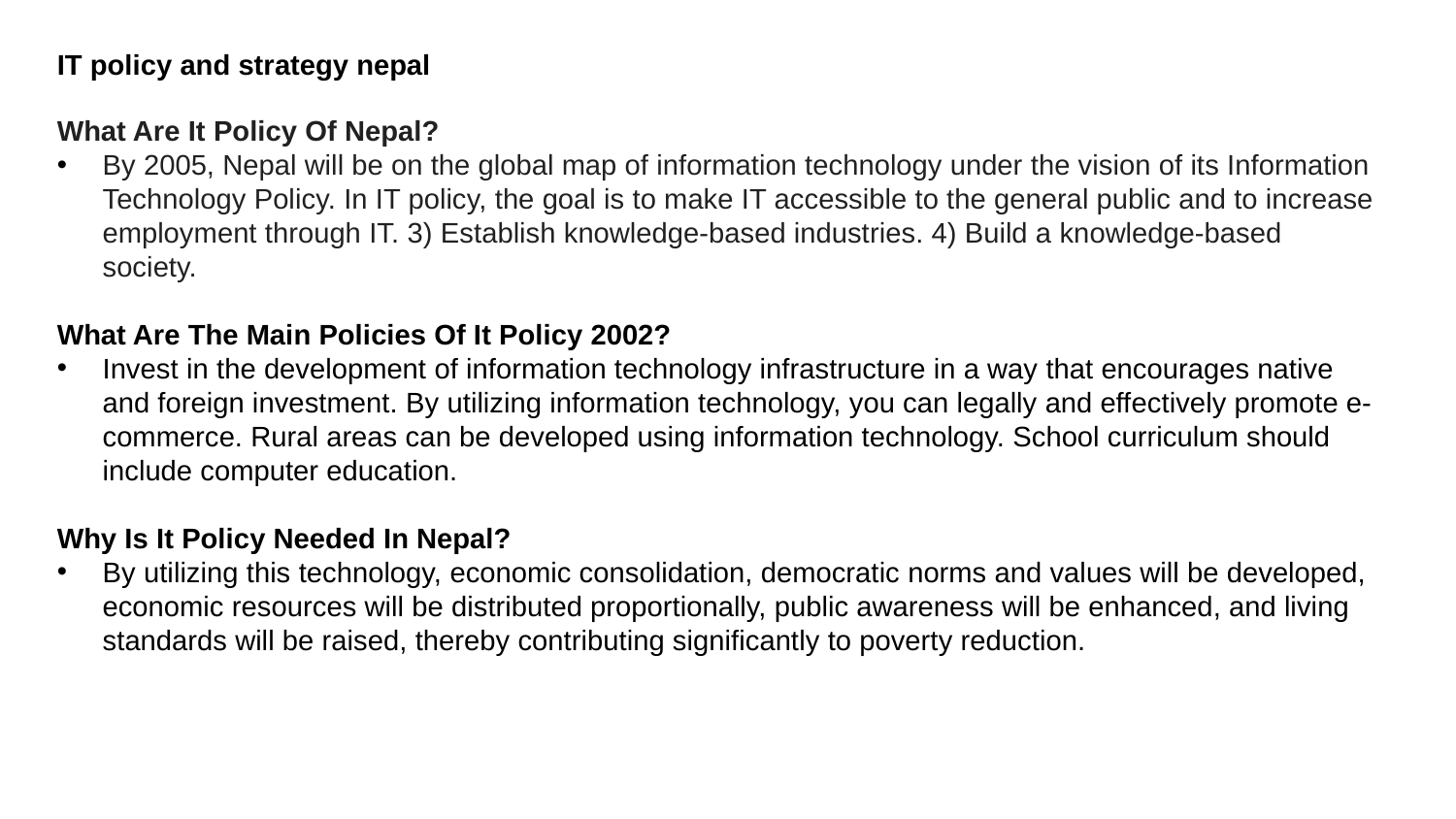

IT policy and strategy nepal
What Are It Policy Of Nepal?
By 2005, Nepal will be on the global map of information technology under the vision of its Information Technology Policy. In IT policy, the goal is to make IT accessible to the general public and to increase employment through IT. 3) Establish knowledge-based industries. 4) Build a knowledge-based society.

What Are The Main Policies Of It Policy 2002?
Invest in the development of information technology infrastructure in a way that encourages native and foreign investment. By utilizing information technology, you can legally and effectively promote e-commerce. Rural areas can be developed using information technology. School curriculum should include computer education.

Why Is It Policy Needed In Nepal?
By utilizing this technology, economic consolidation, democratic norms and values will be developed, economic resources will be distributed proportionally, public awareness will be enhanced, and living standards will be raised, thereby contributing significantly to poverty reduction.